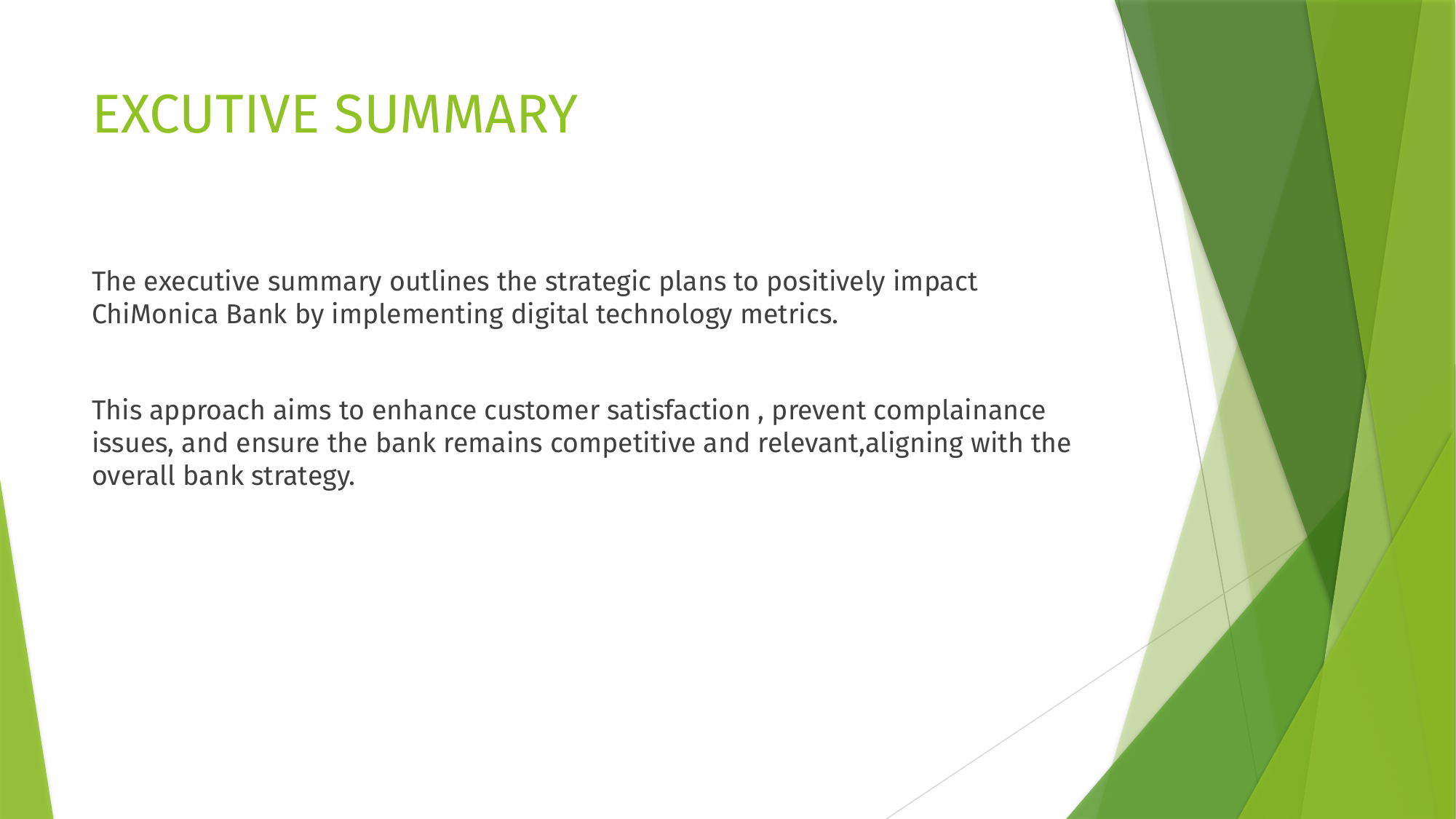

# EXCUTIVE SUMMARY
The executive summary outlines the strategic plans to positively impact ChiMonica Bank by implementing digital technology metrics.

This approach aims to enhance customer satisfaction , prevent complainance issues, and ensure the bank remains competitive and relevant,aligning with the overall bank strategy.